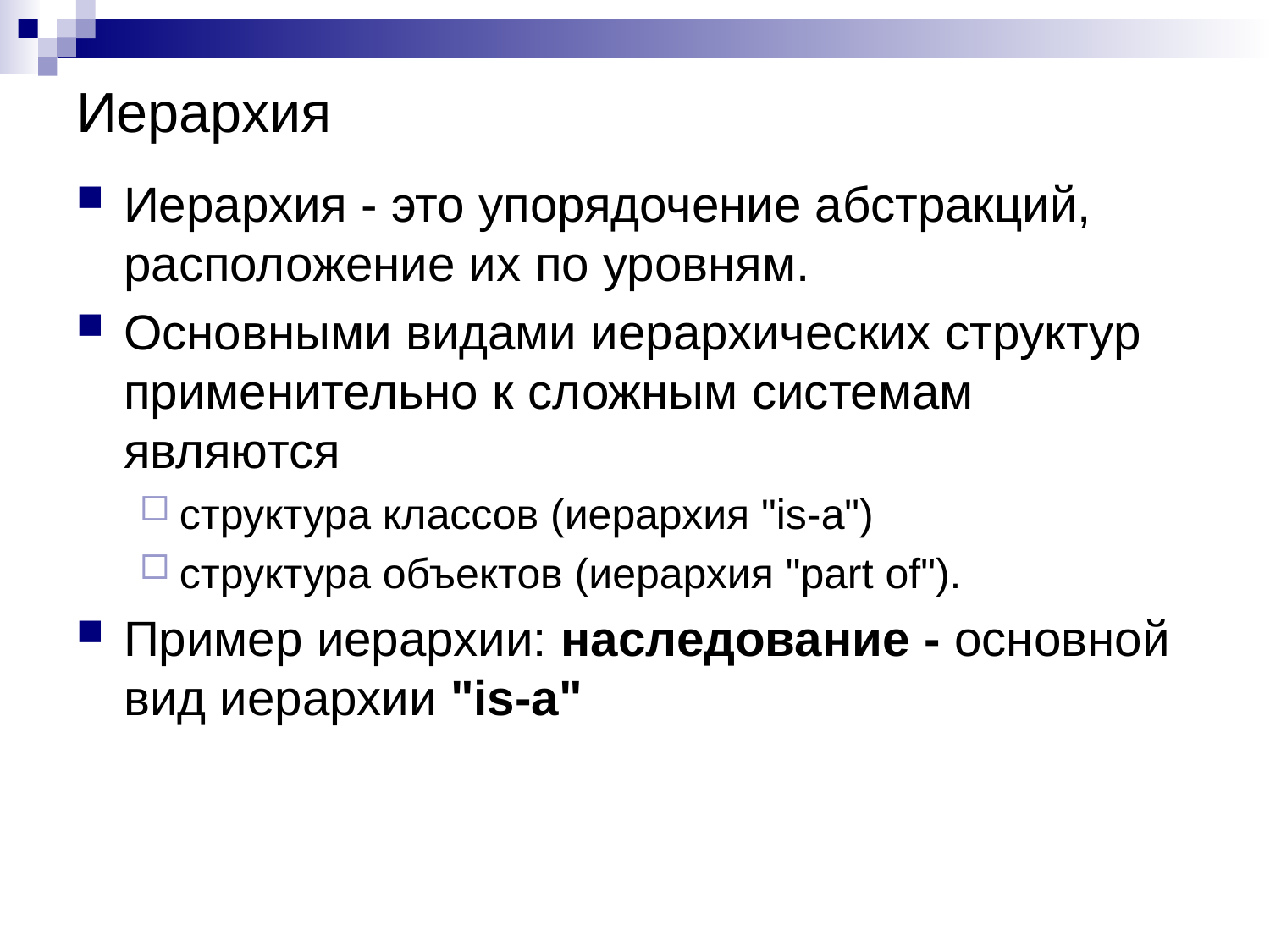

# Иерархия
Иерархия - это упорядочение абстракций, расположение их по уровням.
Основными видами иерархических структур применительно к сложным системам являются
структура классов (иерархия "is-a")
структура объектов (иерархия "part of").
Пример иерархии: наследование - основной вид иерархии "is-a"